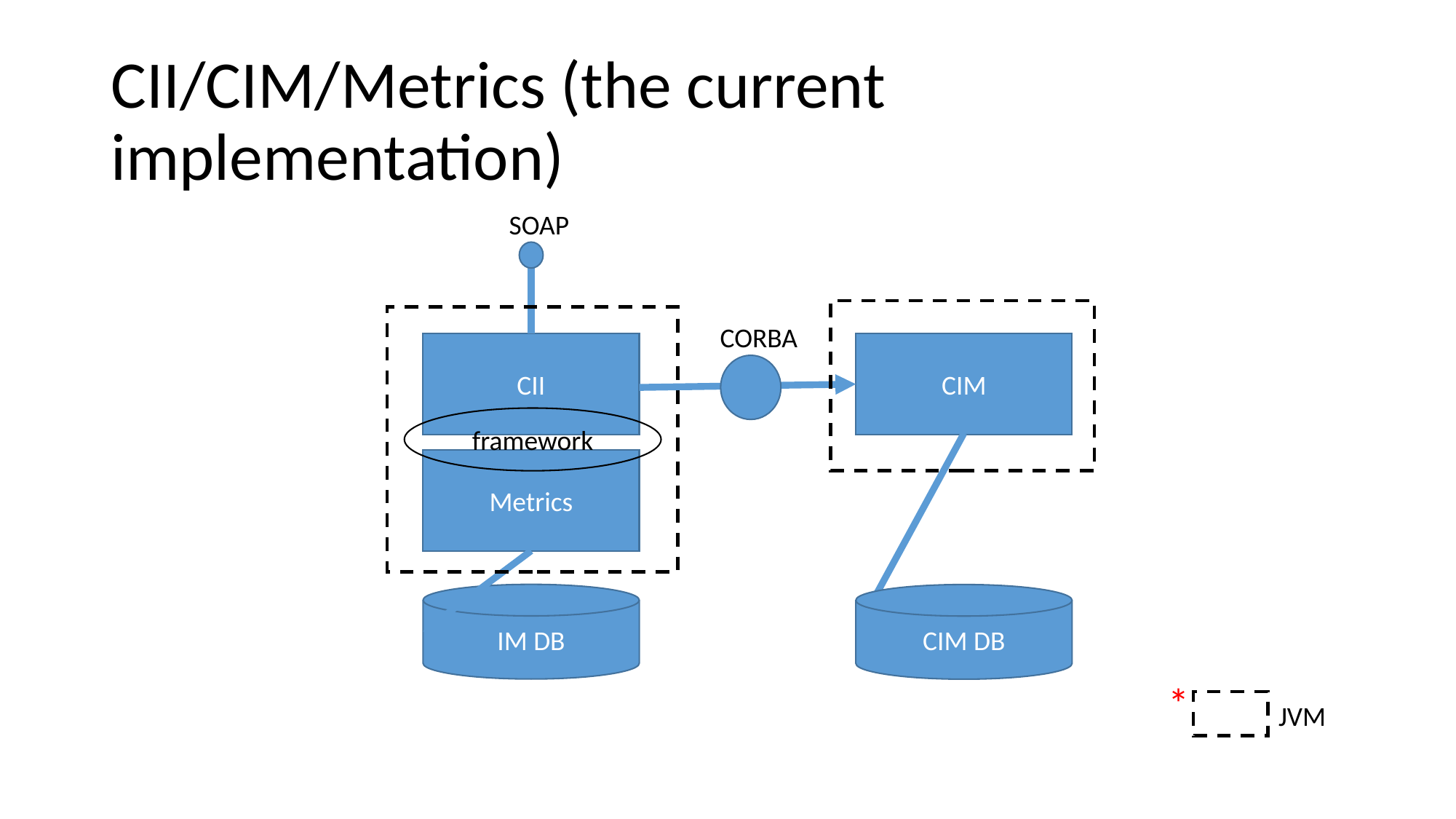

# CII/CIM/Metrics (the current implementation)
SOAP

CORBA
CIM
CII

framework
Metrics
IM DB
CIM DB
*

JVM